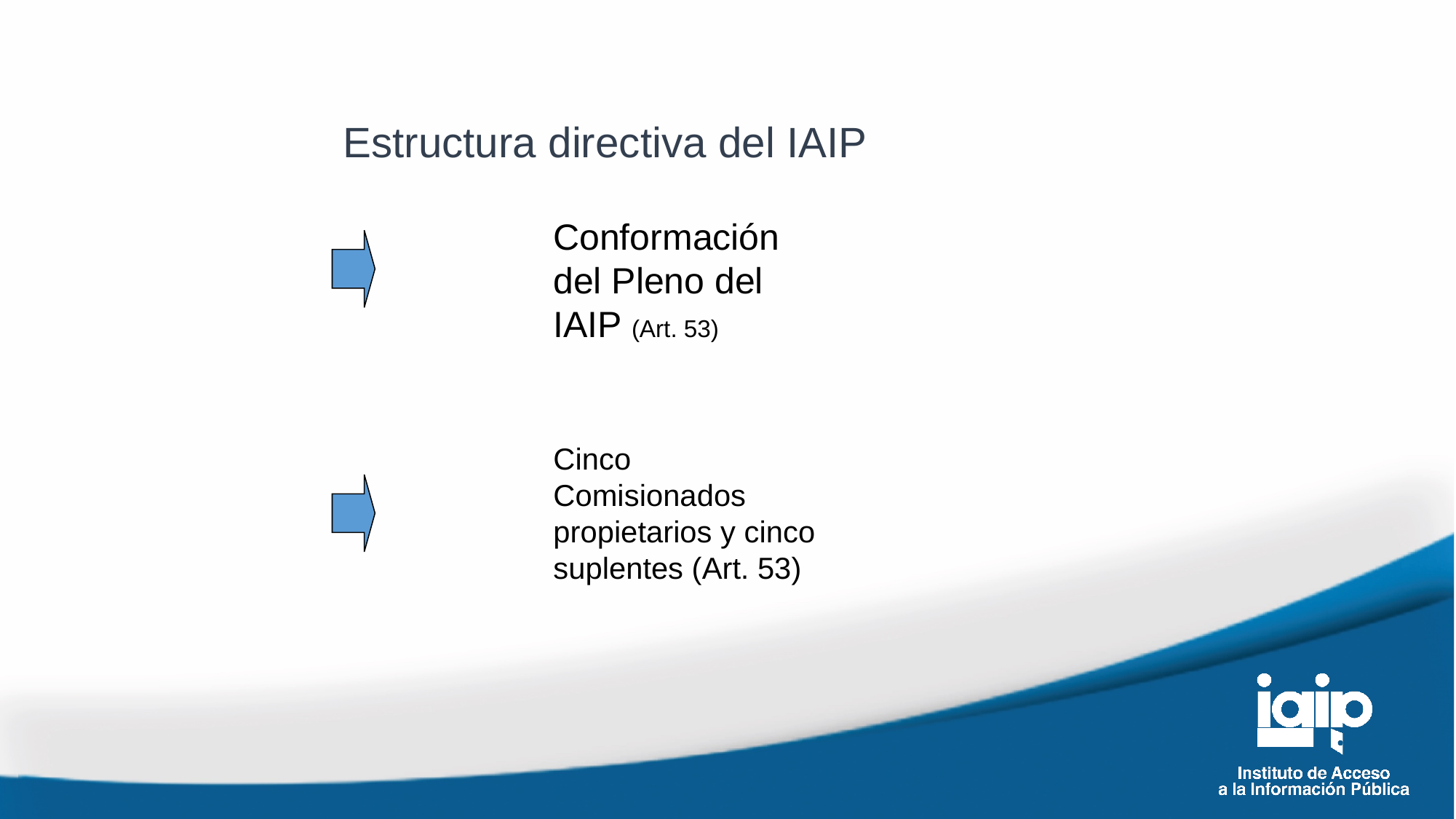

# Estructura directiva del IAIP
Conformación del Pleno del IAIP (Art. 53)

Cinco Comisionados  propietarios y cinco suplentes (Art. 53)